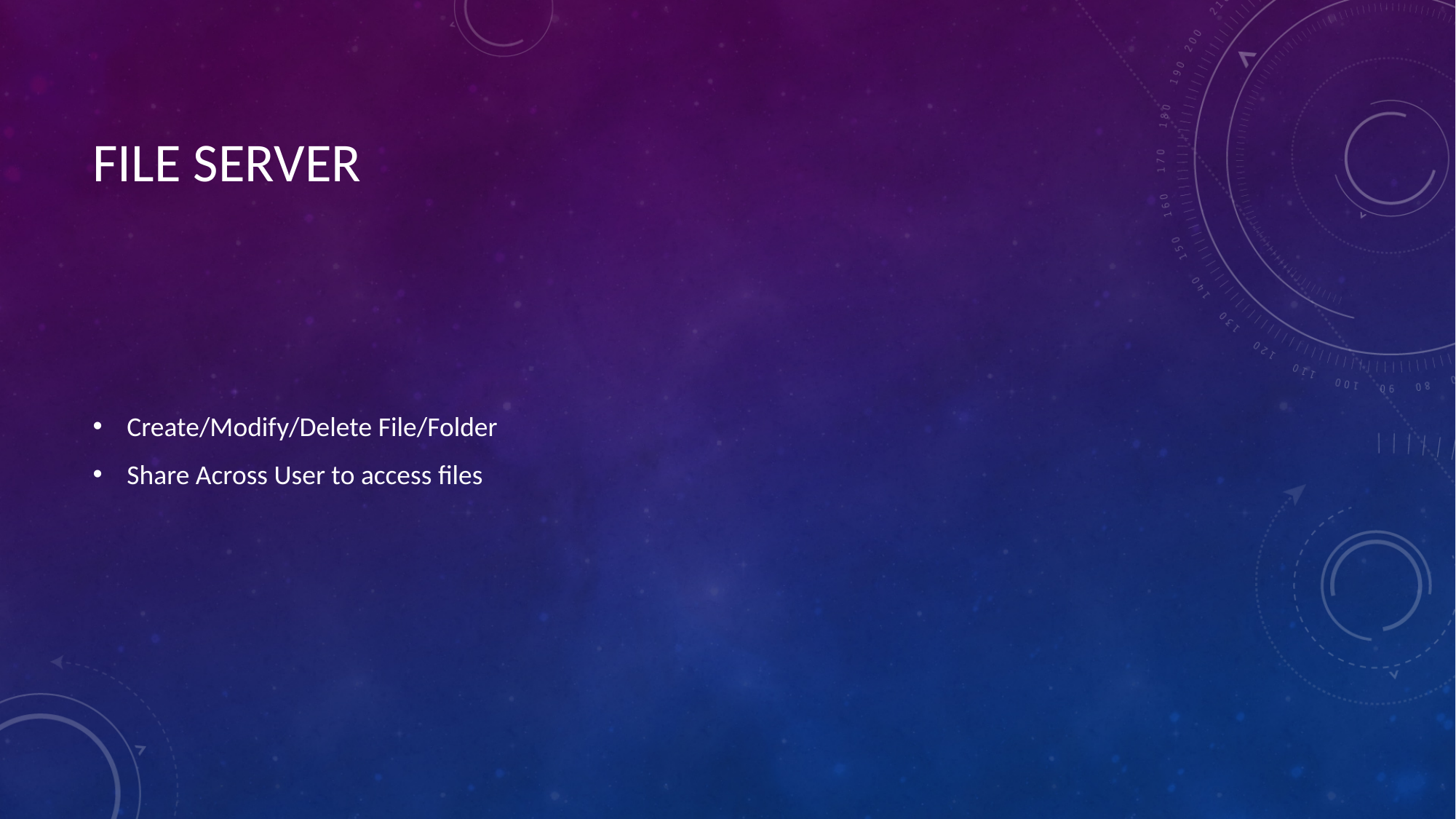

# File server
Create/Modify/Delete File/Folder
Share Across User to access files